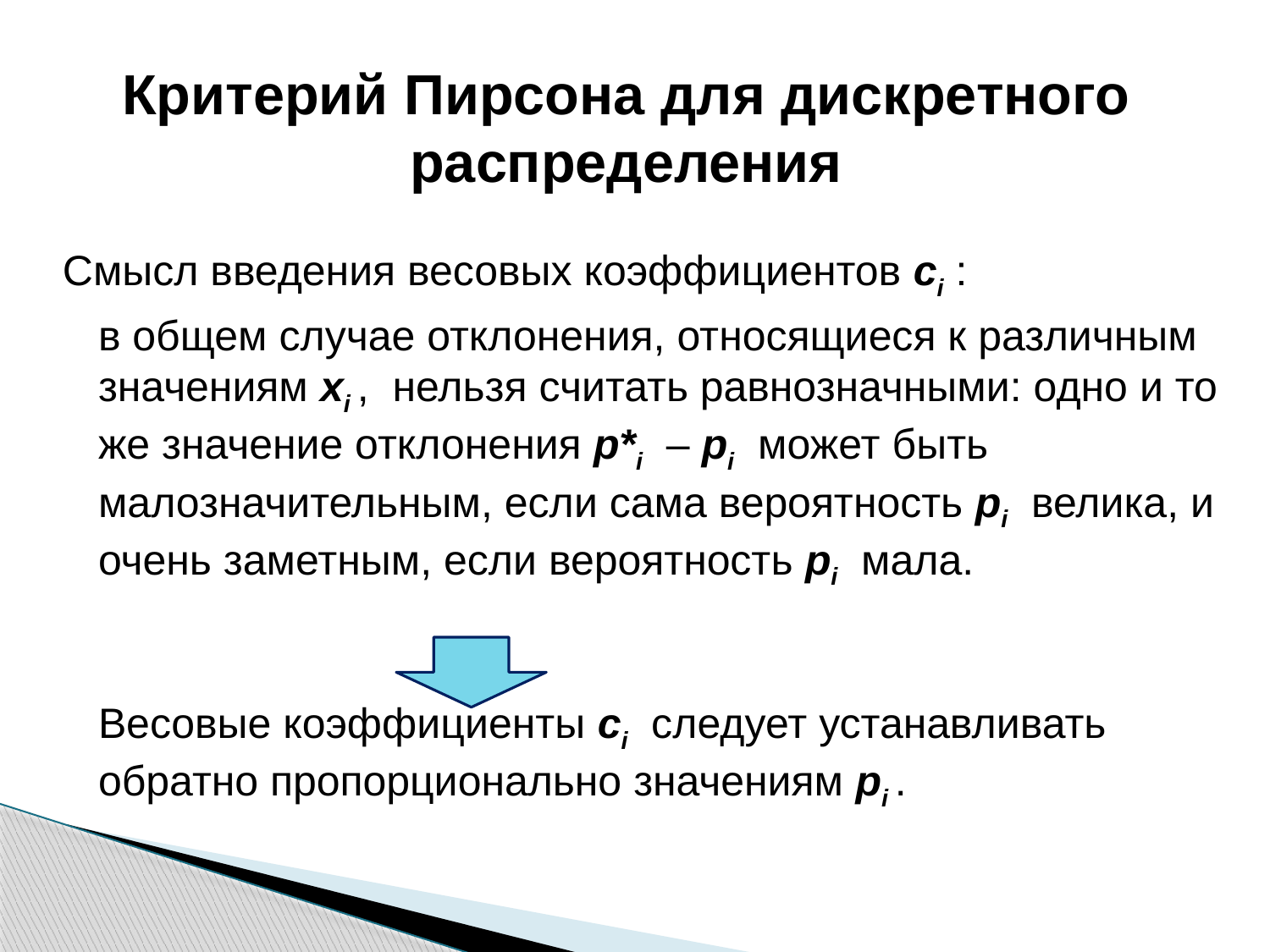

# Критерий Пирсона для дискретного распределения
Смысл введения весовых коэффициентов ci :
	в общем случае отклонения, относящиеся к различным значениям xi ,  нельзя считать равнозначными: одно и то же значение отклонения p*i  – pi  может быть малозначительным, если сама вероятность pi  велика, и очень заметным, если вероятность pi  мала.

	Весовые коэффициенты ci  следует устанавливать обратно пропорционально значениям pi .